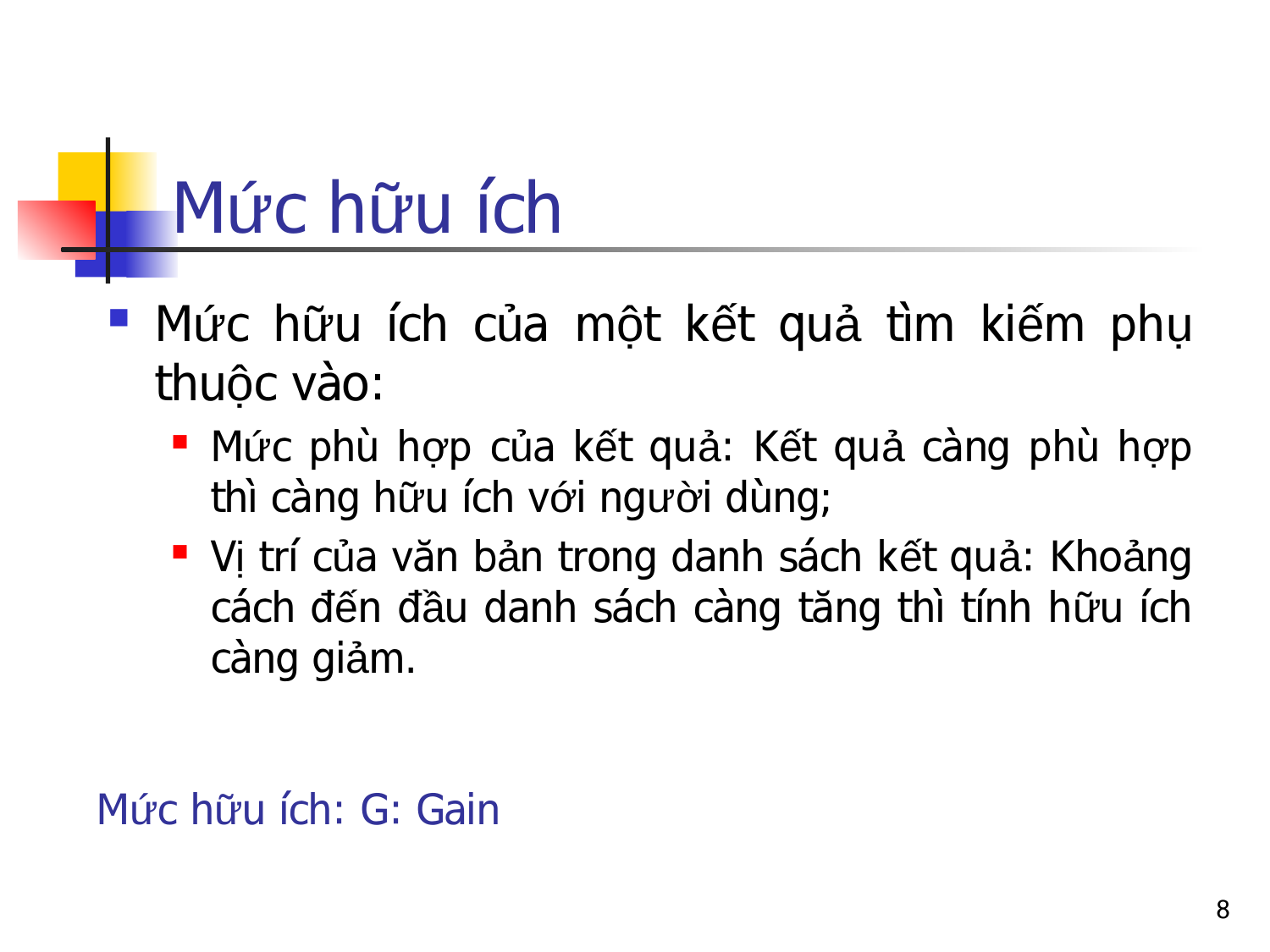

Mức hữu ích
Mức hữu ích của một kết quả tìm kiếm phụ thuộc vào:
Mức phù hợp của kết quả: Kết quả càng phù hợp thì càng hữu ích với người dùng;
Vị trí của văn bản trong danh sách kết quả: Khoảng cách đến đầu danh sách càng tăng thì tính hữu ích càng giảm.

Mức hữu ích: G: Gain
8